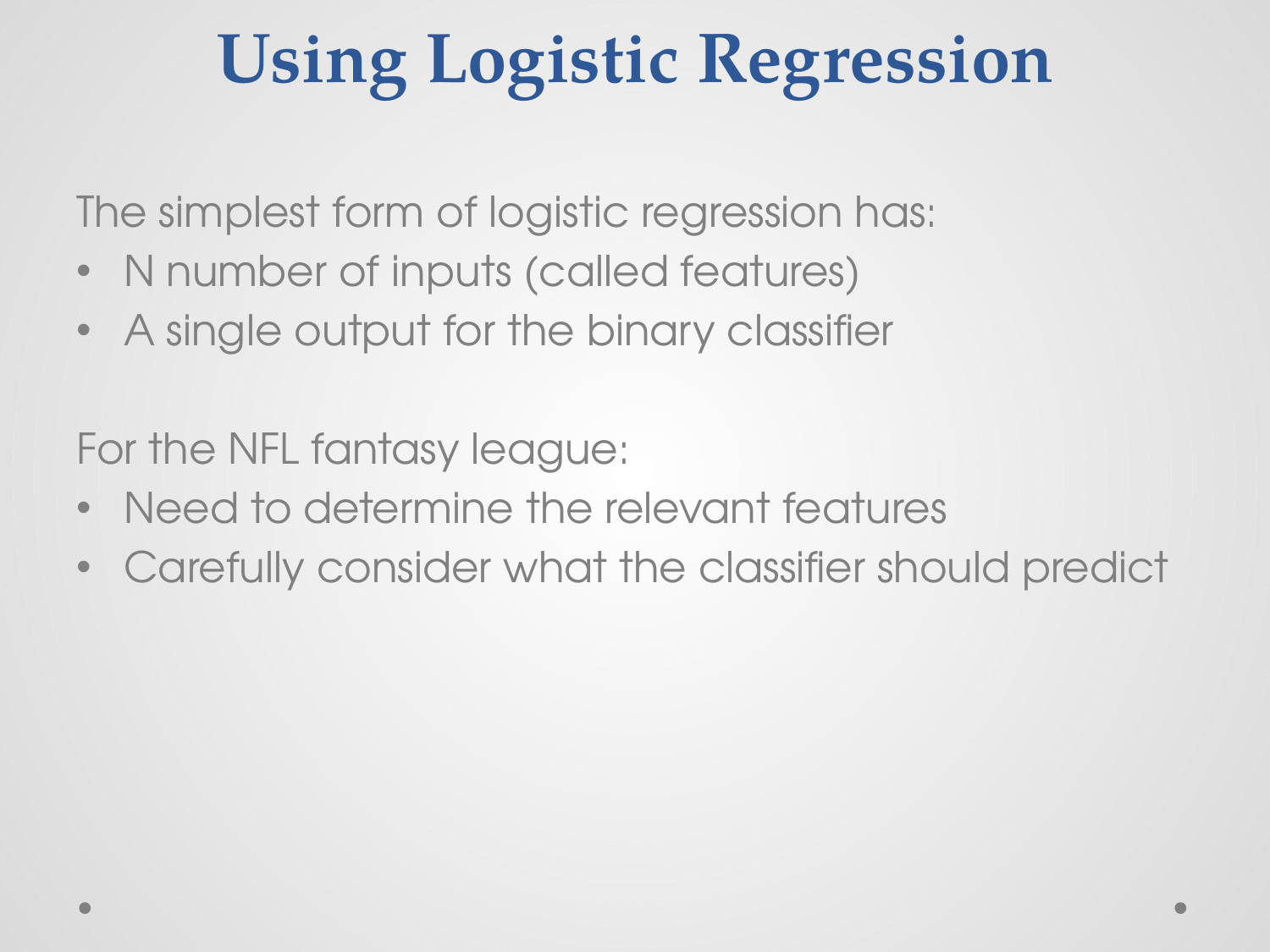

# Using Logistic Regression
The simplest form of logistic regression has:
N number of inputs (called features)
A single output for the binary classifier

For the NFL fantasy league:
Need to determine the relevant features
Carefully consider what the classifier should predict